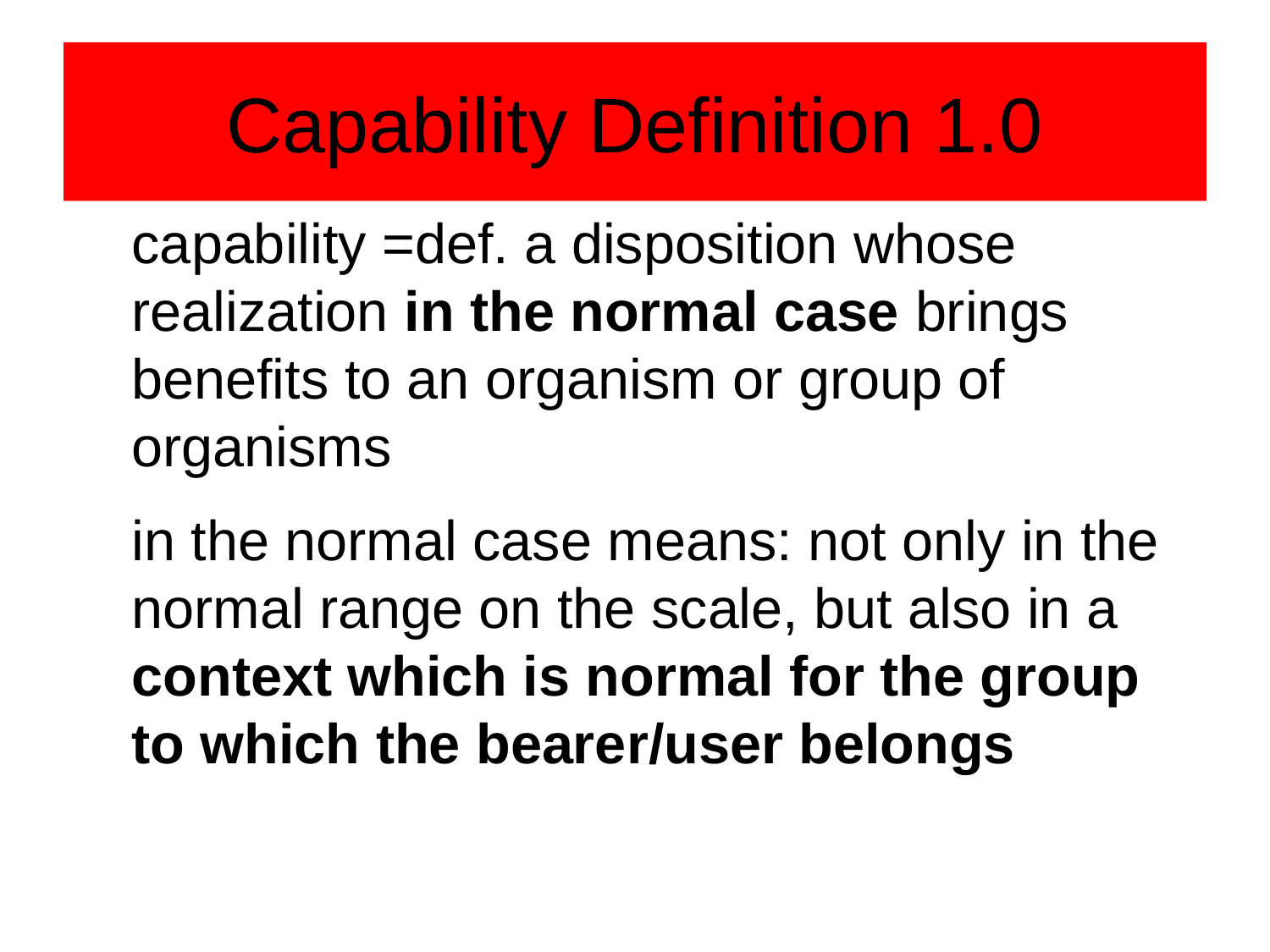

# Capability Definition 1.0
capability =def. a disposition whose realization in the normal case brings benefits to an organism or group of organisms

in the normal case means: not only in the normal range on the scale, but also in a context which is normal for the group to which the bearer/user belongs